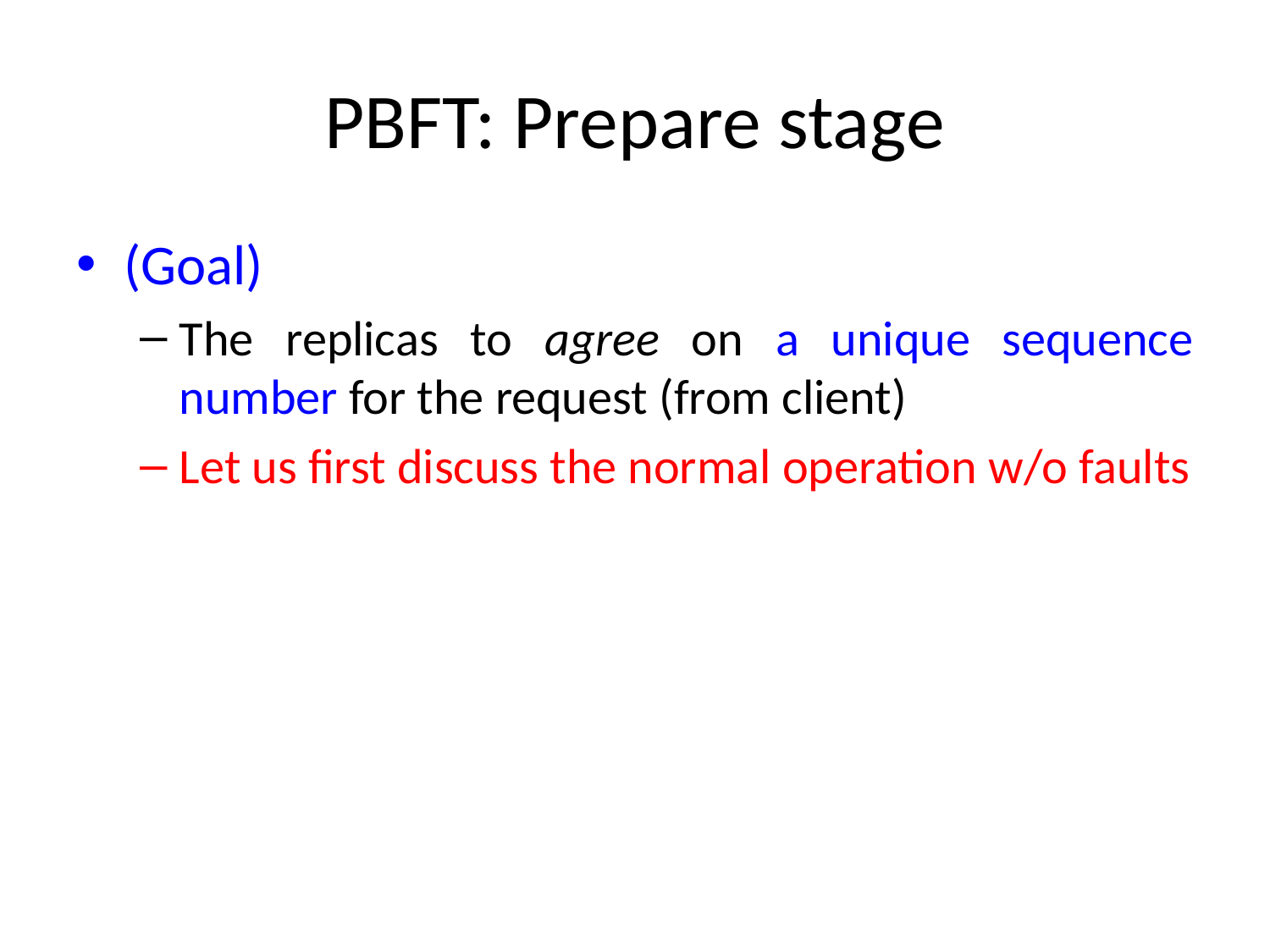

# PBFT: Prepare stage
(Goal)
The replicas to agree on a unique sequence number for the request (from client)
Let us first discuss the normal operation w/o faults